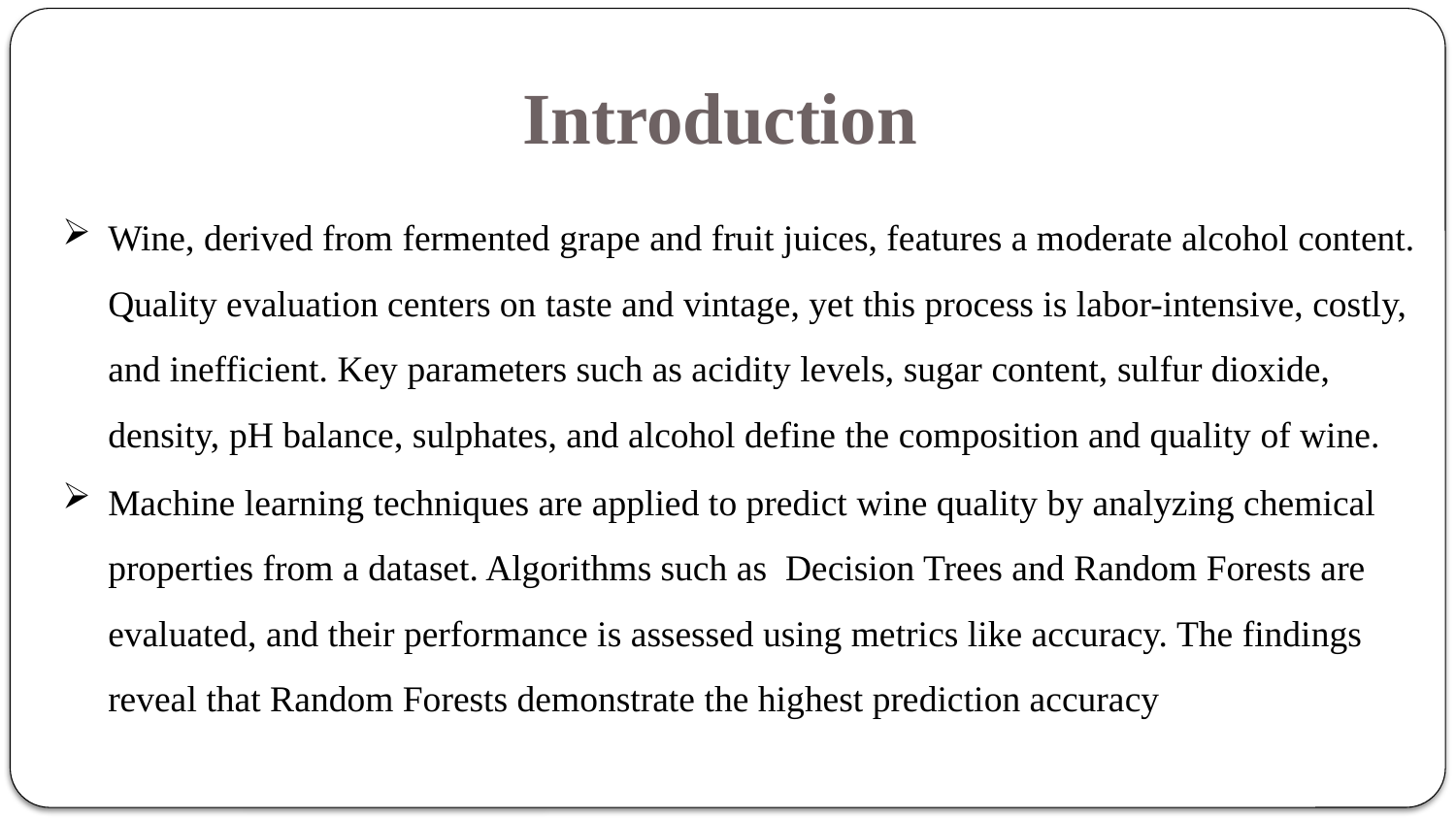

Introduction
Wine, derived from fermented grape and fruit juices, features a moderate alcohol content. Quality evaluation centers on taste and vintage, yet this process is labor-intensive, costly, and inefficient. Key parameters such as acidity levels, sugar content, sulfur dioxide, density, pH balance, sulphates, and alcohol define the composition and quality of wine.
Machine learning techniques are applied to predict wine quality by analyzing chemical properties from a dataset. Algorithms such as  Decision Trees and Random Forests are evaluated, and their performance is assessed using metrics like accuracy. The findings reveal that Random Forests demonstrate the highest prediction accuracy